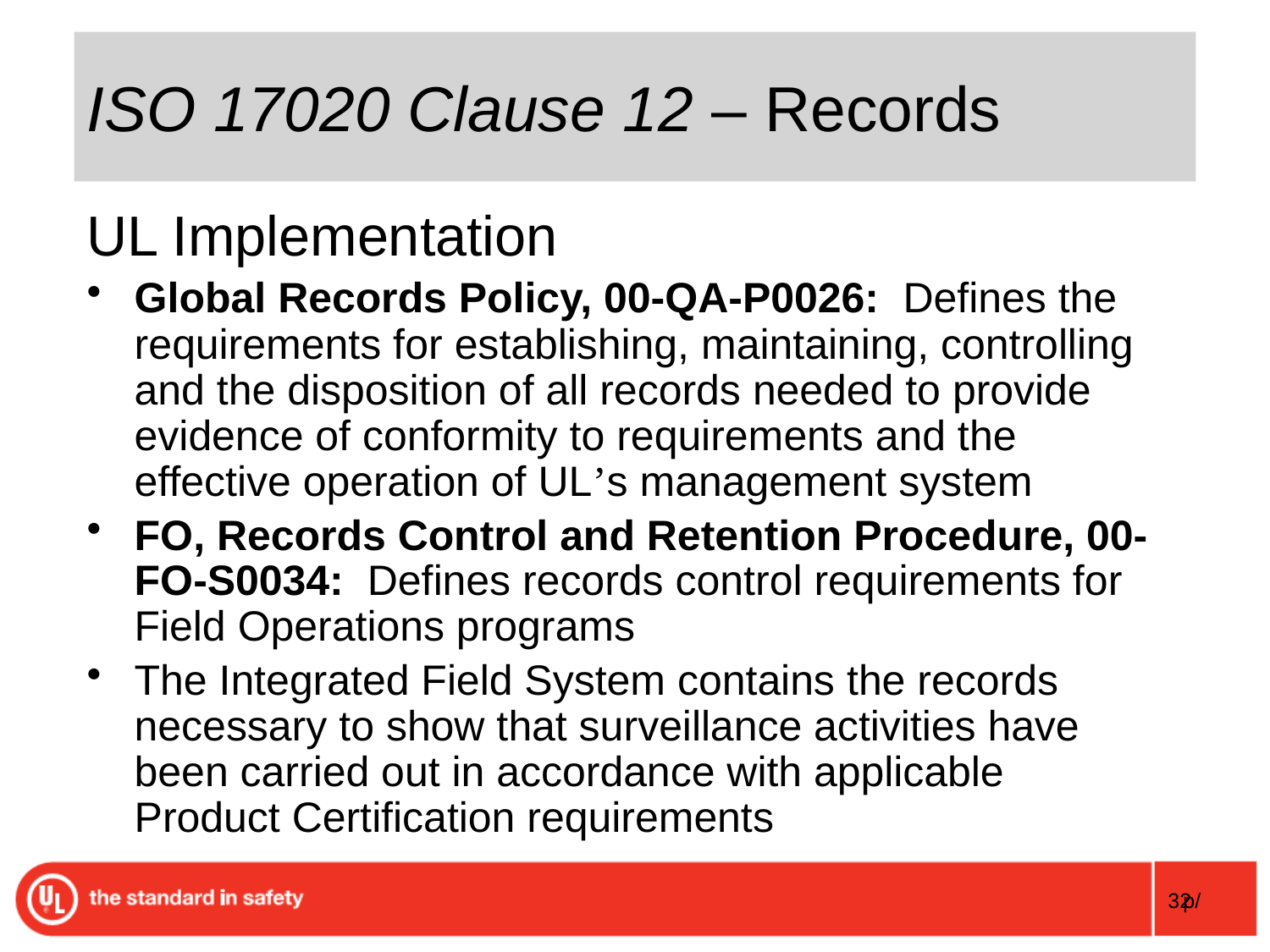

# ISO 17020 Clause 12 – Records
UL Implementation
Global Records Policy, 00-QA-P0026:  Defines the requirements for establishing, maintaining, controlling and the disposition of all records needed to provide evidence of conformity to requirements and the effective operation of UL’s management system
FO, Records Control and Retention Procedure, 00-FO-S0034:  Defines records control requirements for Field Operations programs
The Integrated Field System contains the records necessary to show that surveillance activities have been carried out in accordance with applicable Product Certification requirements